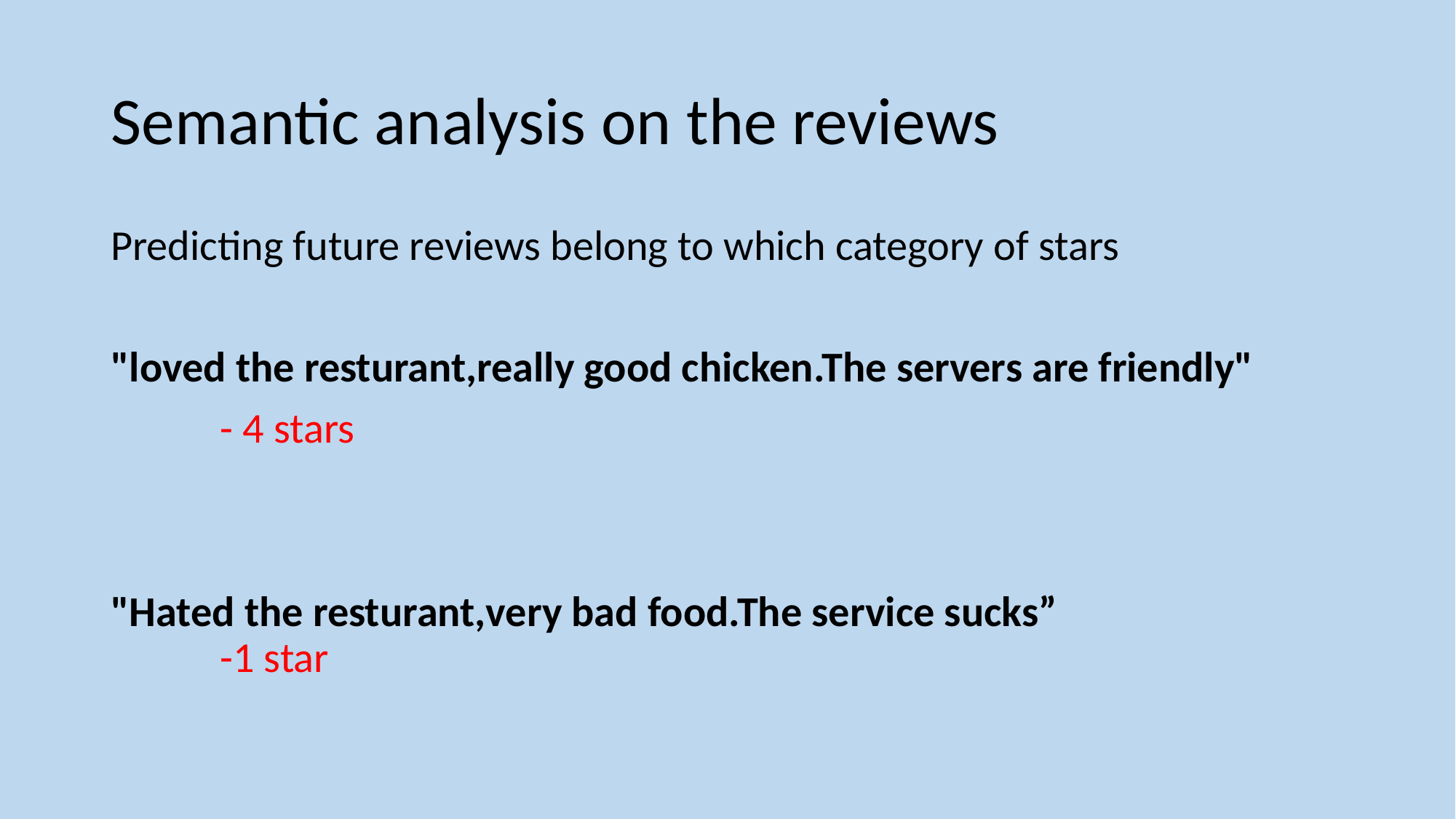

# Semantic analysis on the reviews
Predicting future reviews belong to which category of stars

"loved the resturant,really good chicken.The servers are friendly"
	- 4 stars

"Hated the resturant,very bad food.The service sucks” 				-1 star